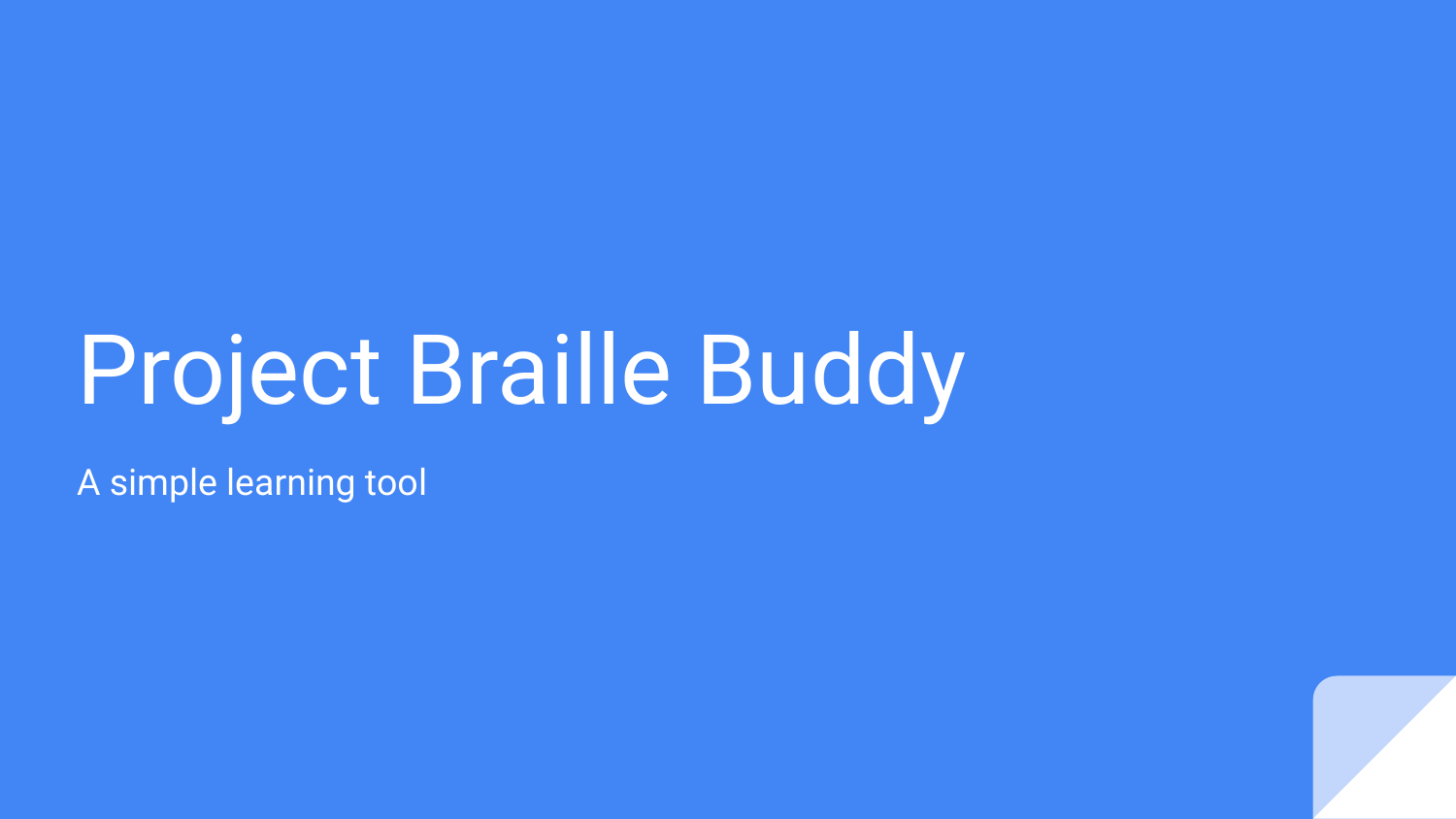

# Project Braille Buddy
A simple learning tool